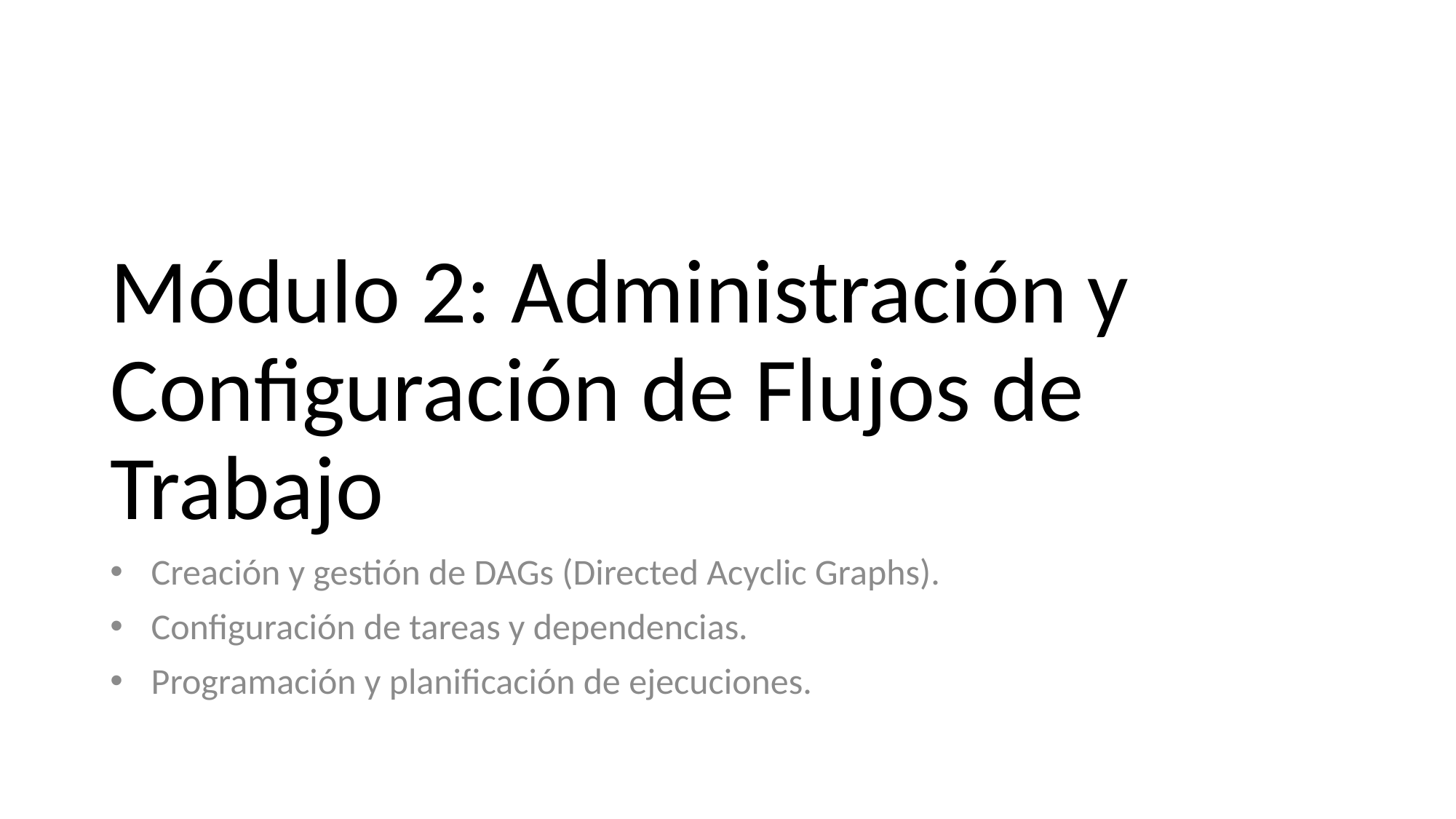

# Módulo 2: Administración y Configuración de Flujos de Trabajo
Creación y gestión de DAGs (Directed Acyclic Graphs).
Configuración de tareas y dependencias.
Programación y planificación de ejecuciones.